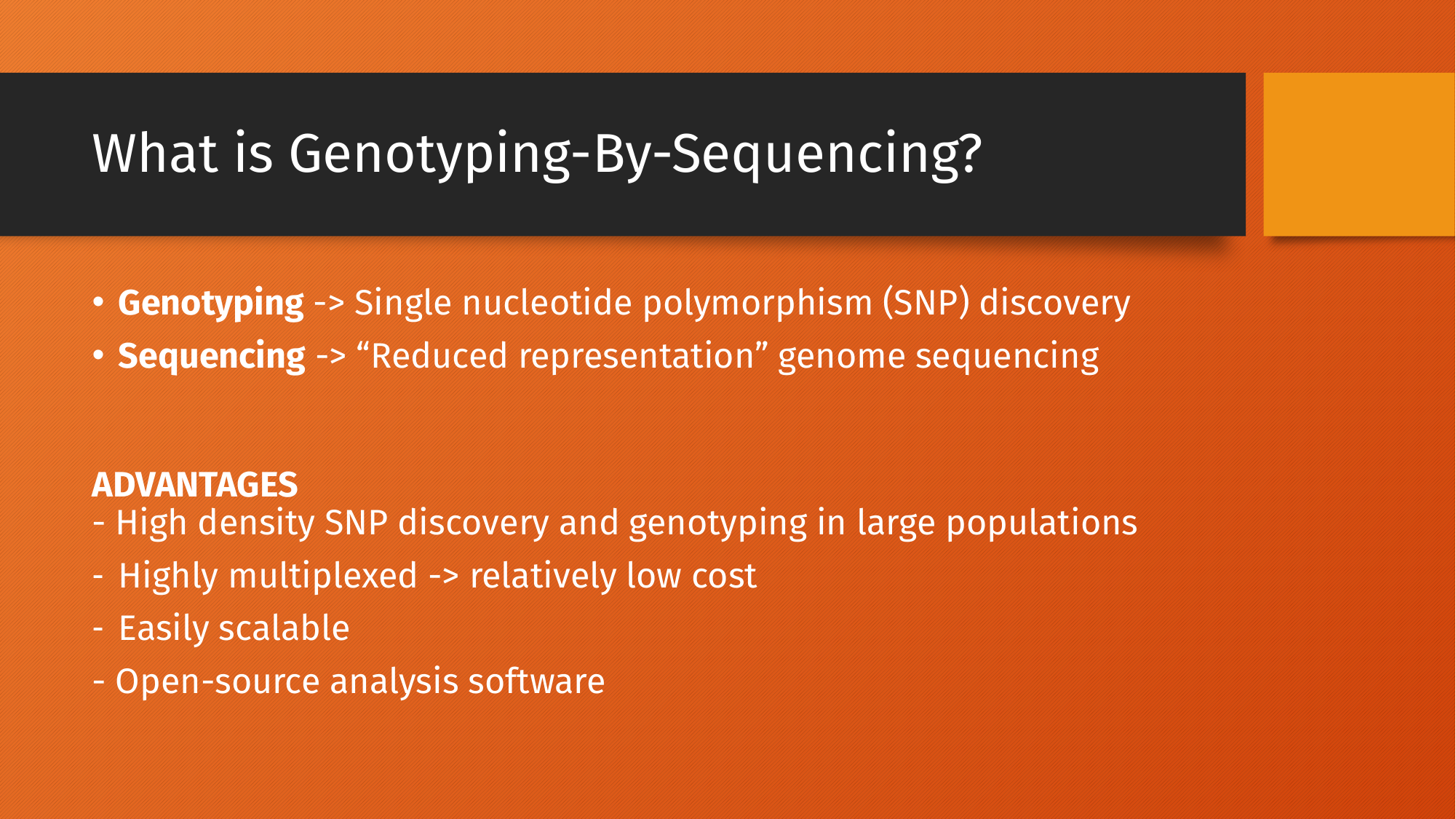

# What is Genotyping-By-Sequencing?
Genotyping -> Single nucleotide polymorphism (SNP) discovery
Sequencing -> “Reduced representation” genome sequencing
ADVANTAGES
- High density SNP discovery and genotyping in large populations
Highly multiplexed -> relatively low cost
Easily scalable
- Open-source analysis software